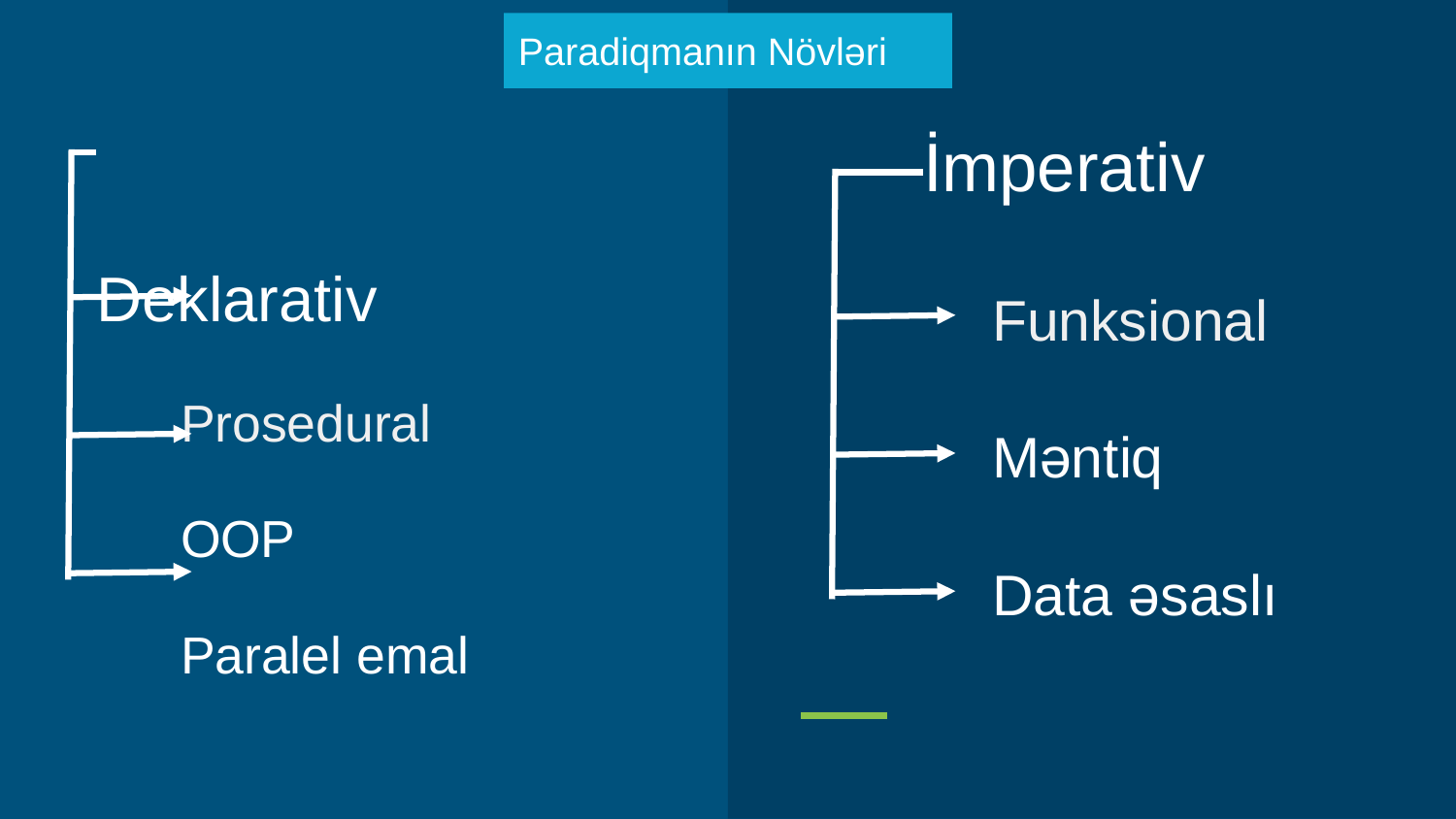

Paradiqmanın Növləri
# Deklarativ

Prosedural

OOP

Paralel emal

    İmperativ

Funksional

Məntiq

Data əsaslı